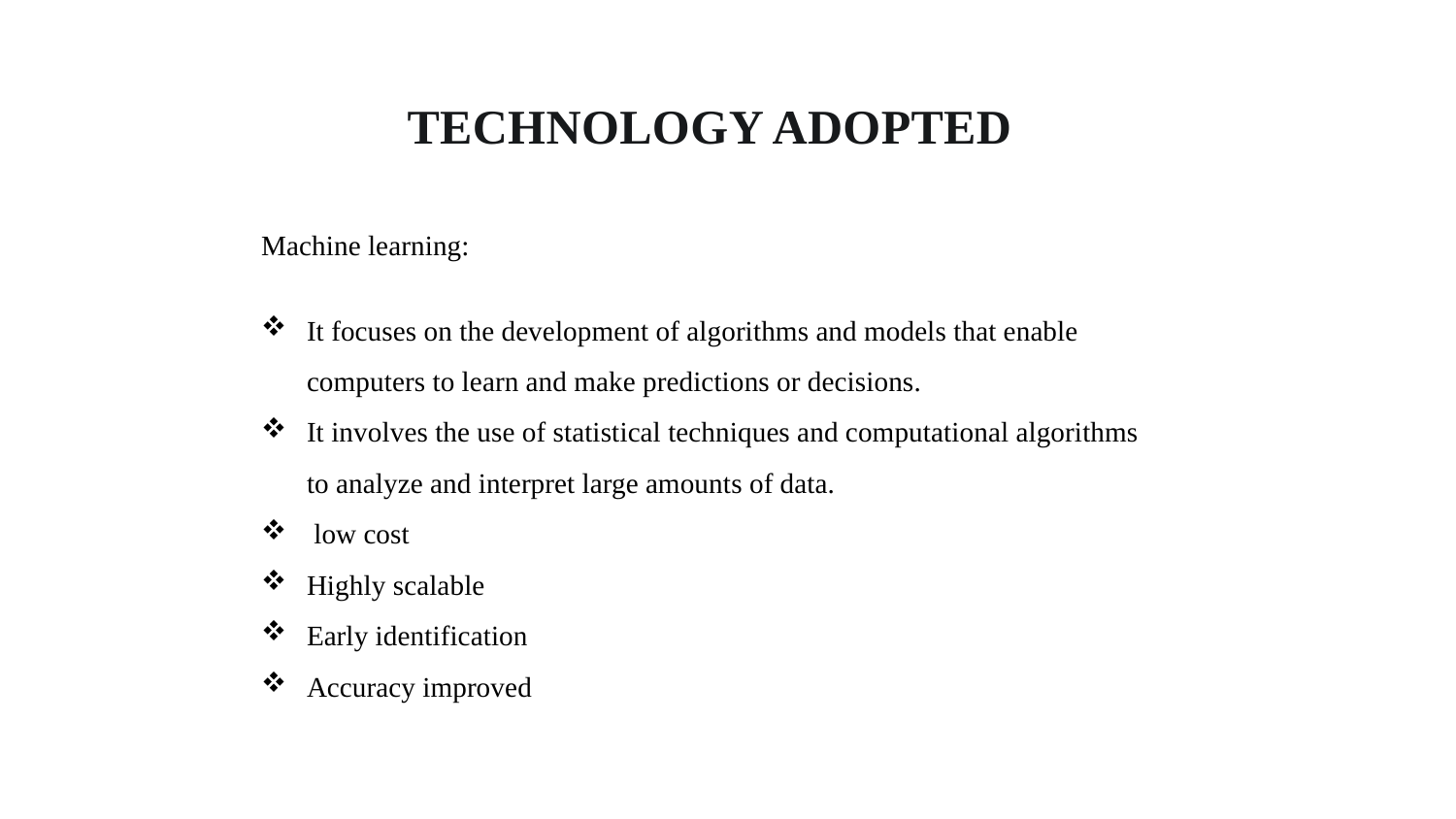

TECHNOLOGY ADOPTED
Machine learning:

It focuses on the development of algorithms and models that enable computers to learn and make predictions or decisions.
It involves the use of statistical techniques and computational algorithms to analyze and interpret large amounts of data.
 low cost
Highly scalable
Early identification
Accuracy improved